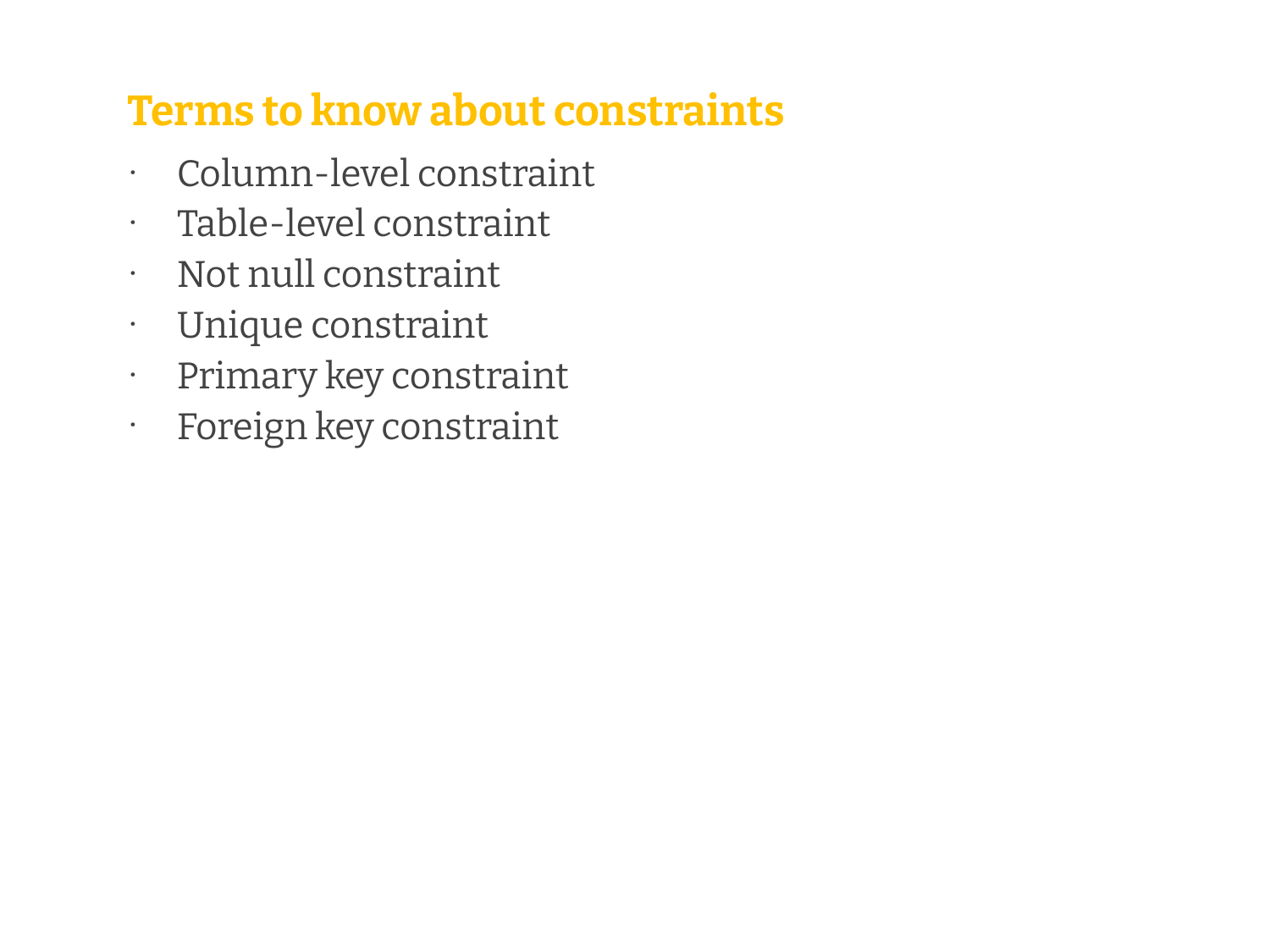

# Terms to know about constraints
Column-level constraint
Table-level constraint
Not null constraint
Unique constraint
Primary key constraint
Foreign key constraint